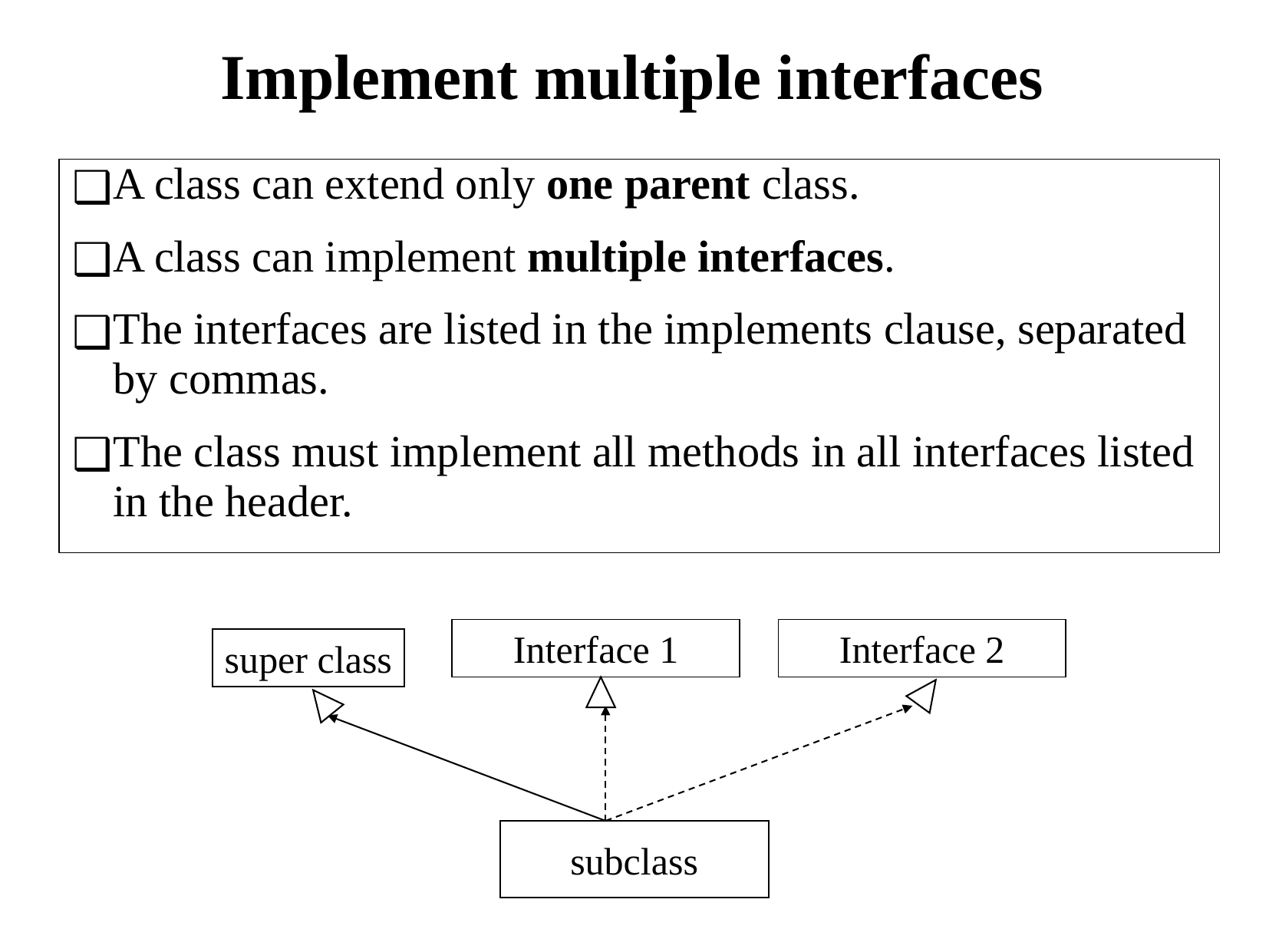

# Implement multiple interfaces
A class can extend only one parent class.
A class can implement multiple interfaces.
The interfaces are listed in the implements clause, separated by commas.
The class must implement all methods in all interfaces listed in the header.

Interface 1
Interface 2
super class

subclass